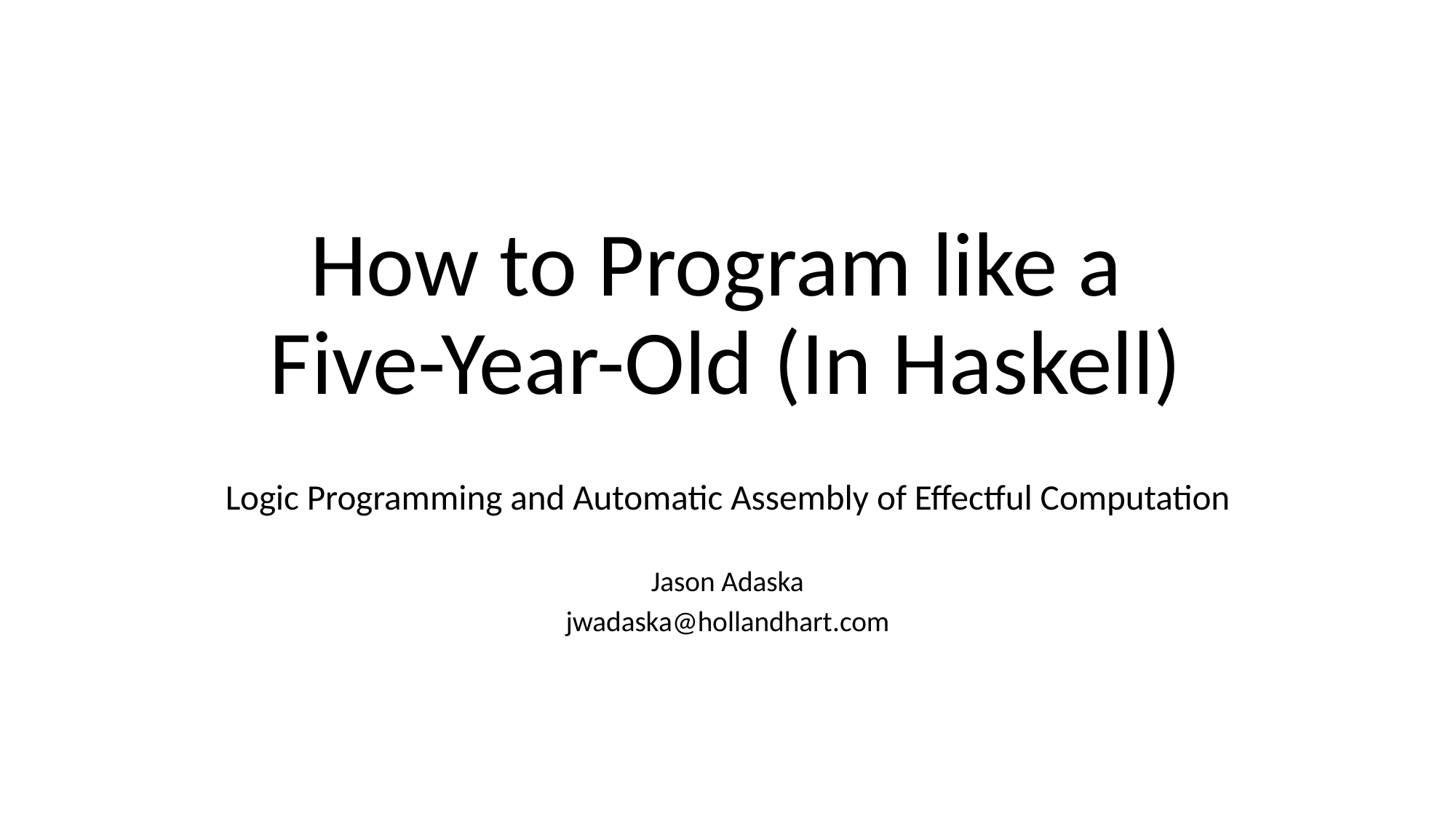

# How to Program like a Five-Year-Old (In Haskell)
Logic Programming and Automatic Assembly of Effectful Computation

Jason Adaska
jwadaska@hollandhart.com